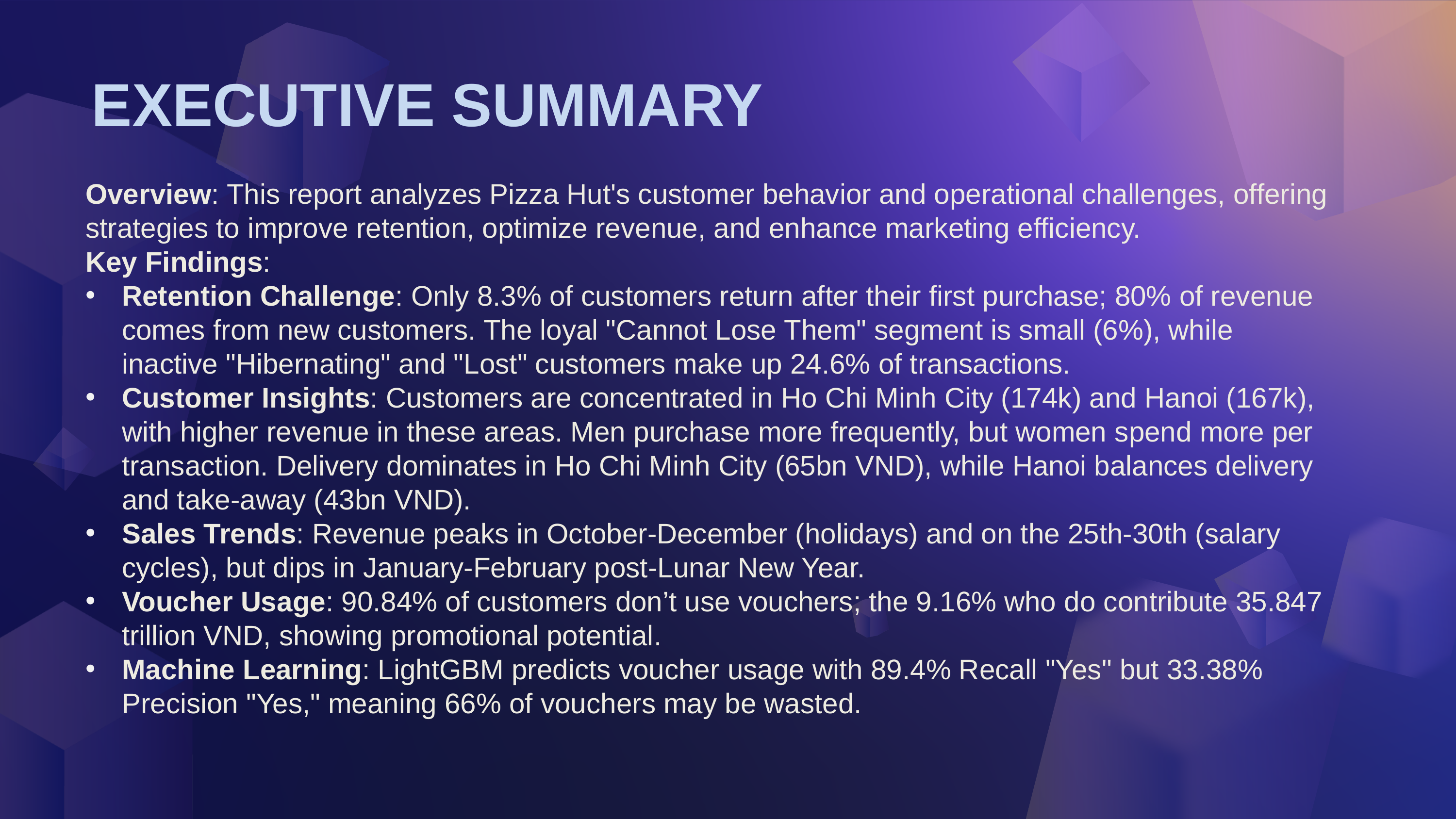

EXECUTIVE SUMMARY
Overview: This report analyzes Pizza Hut's customer behavior and operational challenges, offering strategies to improve retention, optimize revenue, and enhance marketing efficiency.
Key Findings:
Retention Challenge: Only 8.3% of customers return after their first purchase; 80% of revenue comes from new customers. The loyal "Cannot Lose Them" segment is small (6%), while inactive "Hibernating" and "Lost" customers make up 24.6% of transactions.
Customer Insights: Customers are concentrated in Ho Chi Minh City (174k) and Hanoi (167k), with higher revenue in these areas. Men purchase more frequently, but women spend more per transaction. Delivery dominates in Ho Chi Minh City (65bn VND), while Hanoi balances delivery and take-away (43bn VND).
Sales Trends: Revenue peaks in October-December (holidays) and on the 25th-30th (salary cycles), but dips in January-February post-Lunar New Year.
Voucher Usage: 90.84% of customers don’t use vouchers; the 9.16% who do contribute 35.847 trillion VND, showing promotional potential.
Machine Learning: LightGBM predicts voucher usage with 89.4% Recall "Yes" but 33.38% Precision "Yes," meaning 66% of vouchers may be wasted.